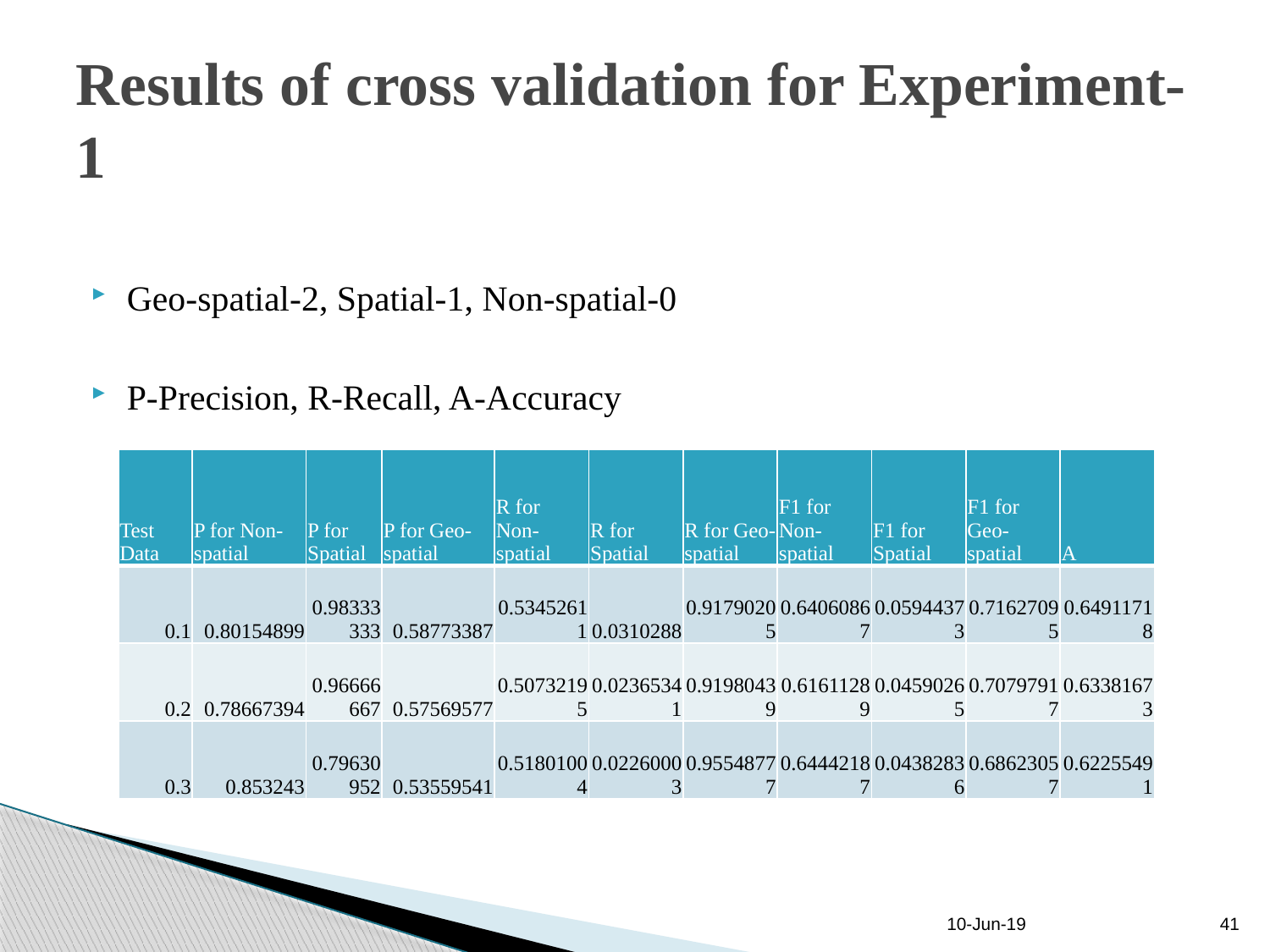

# Results of cross validation for Experiment-1

Geo-spatial-2, Spatial-1, Non-spatial-0

P-Precision, R-Recall, A-Accuracy
| Test Data | P for Non-spatial | P for Spatial | P for Geo-spatial | R for Non-spatial | R for Spatial | R for Geo-spatial | F1 for Non-spatial | F1 for Spatial | F1 for Geo-spatial | A |
| --- | --- | --- | --- | --- | --- | --- | --- | --- | --- | --- |
| 0.1 | 0.80154899 | 0.98333333 | 0.58773387 | 0.53452611 | 0.0310288 | 0.91790205 | 0.64060867 | 0.05944373 | 0.71627095 | 0.64911718 |
| 0.2 | 0.78667394 | 0.96666667 | 0.57569577 | 0.50732195 | 0.02365341 | 0.91980439 | 0.61611289 | 0.04590265 | 0.70797917 | 0.63381673 |
| 0.3 | 0.853243 | 0.79630952 | 0.53559541 | 0.51801004 | 0.02260003 | 0.95548777 | 0.64442187 | 0.04382836 | 0.68623057 | 0.62255491 |
10-Jun-19
41